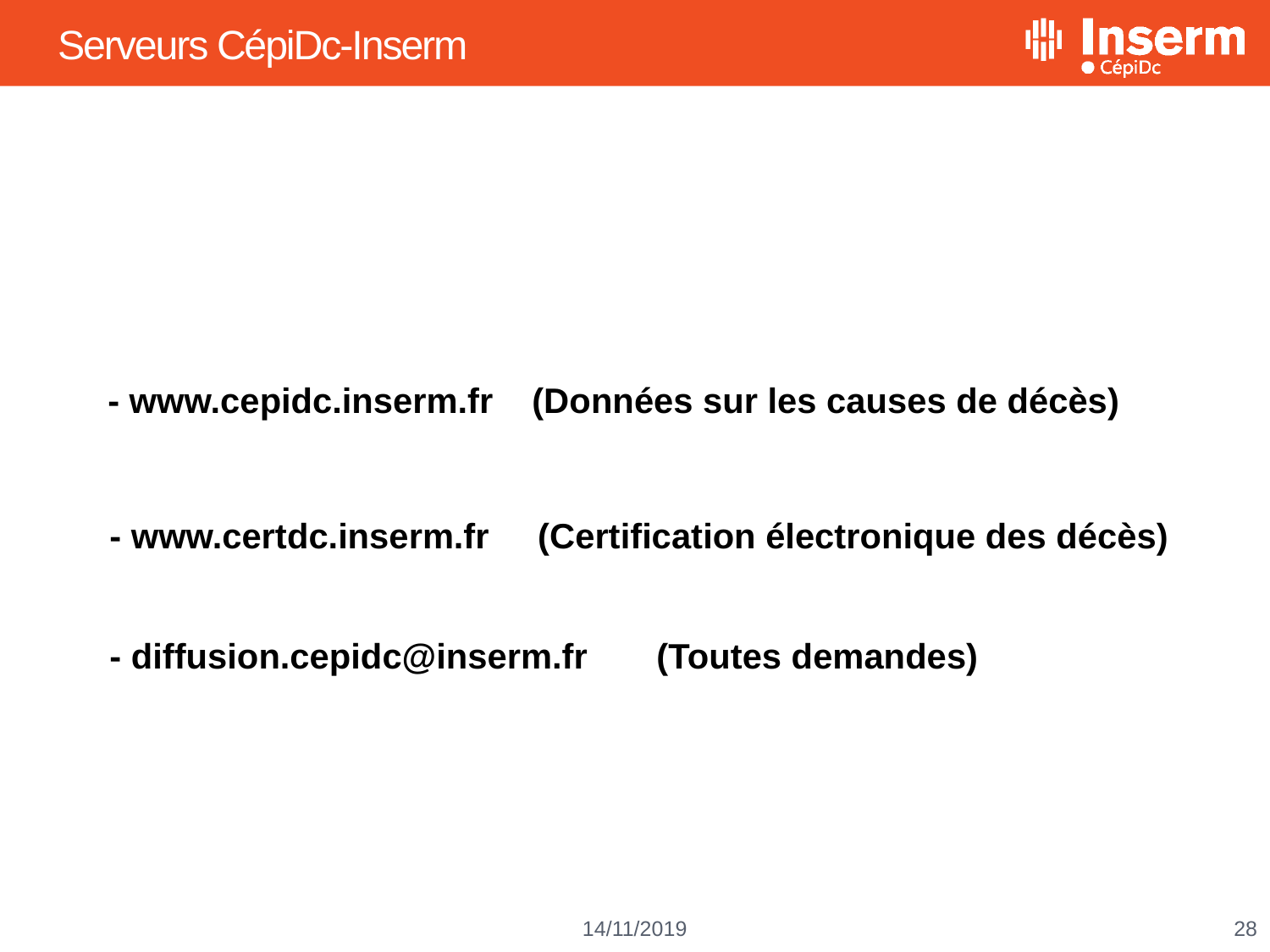

# Serveurs CépiDc-Inserm

- www.cepidc.inserm.fr    (Données sur les causes de décès)

- www.certdc.inserm.fr     (Certification électronique des décès)

- diffusion.cepidc@inserm.fr	    (Toutes demandes)